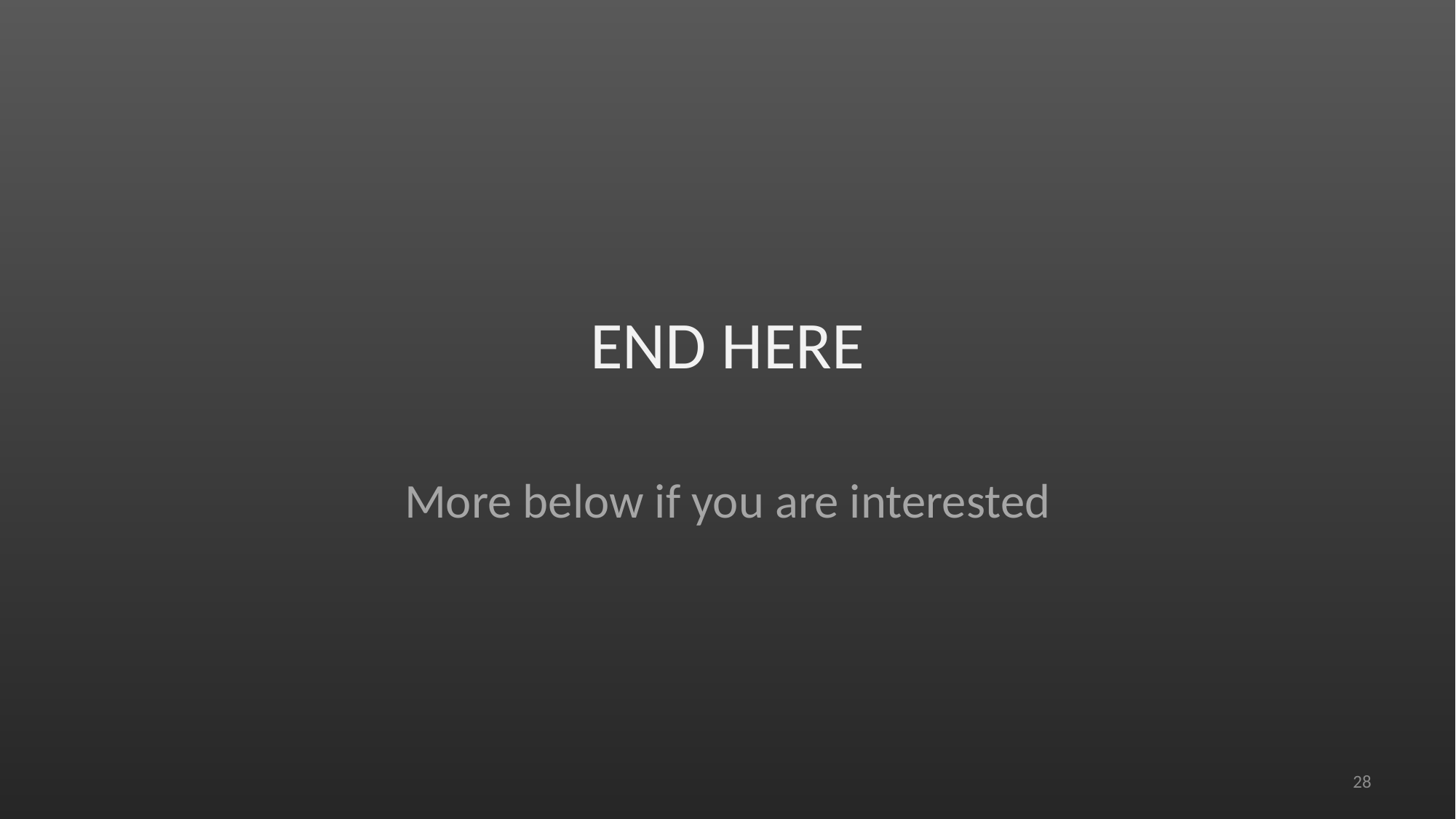

# END HERE
More below if you are interested
28